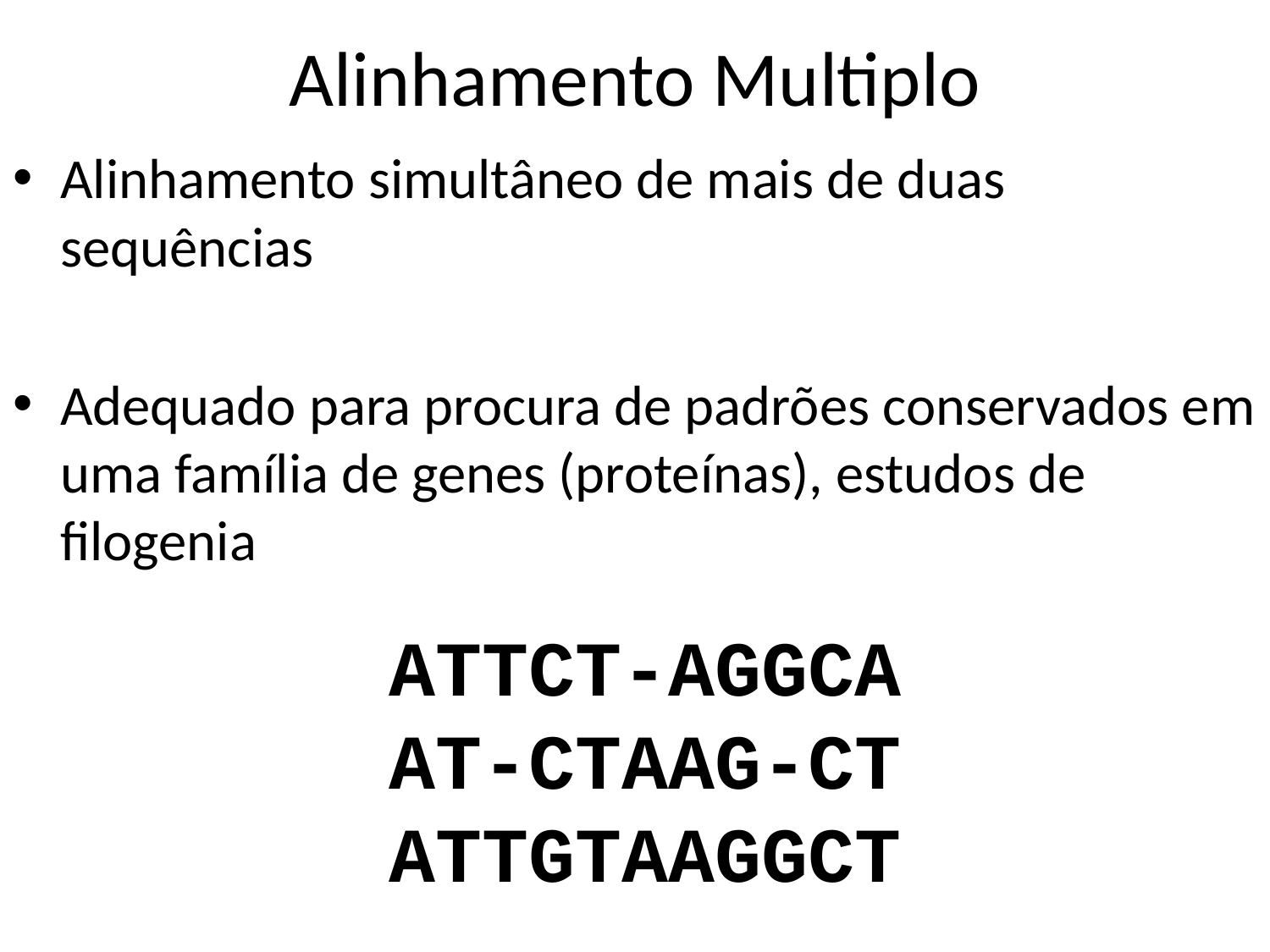

# Alinhamento Multiplo
Alinhamento simultâneo de mais de duas sequências

Adequado para procura de padrões conservados em uma família de genes (proteínas), estudos de filogenia

ATTCT-AGGCA
AT-CTAAG-CT
ATTGTAAGGCT